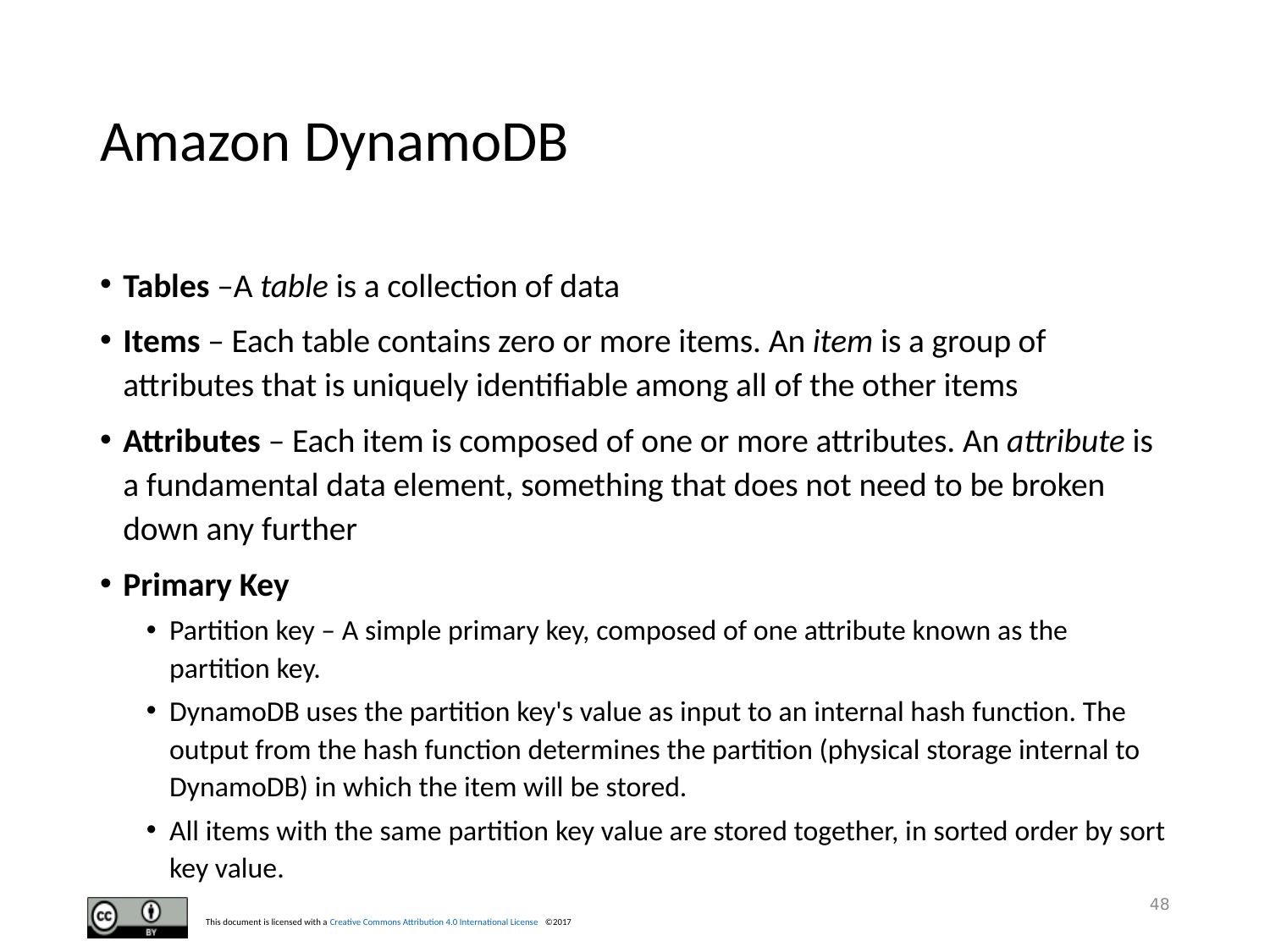

# Amazon DynamoDB
Tables –A table is a collection of data
Items – Each table contains zero or more items. An item is a group of attributes that is uniquely identifiable among all of the other items
Attributes – Each item is composed of one or more attributes. An attribute is a fundamental data element, something that does not need to be broken down any further
Primary Key
Partition key – A simple primary key, composed of one attribute known as the partition key.
DynamoDB uses the partition key's value as input to an internal hash function. The output from the hash function determines the partition (physical storage internal to DynamoDB) in which the item will be stored.
All items with the same partition key value are stored together, in sorted order by sort key value.
48